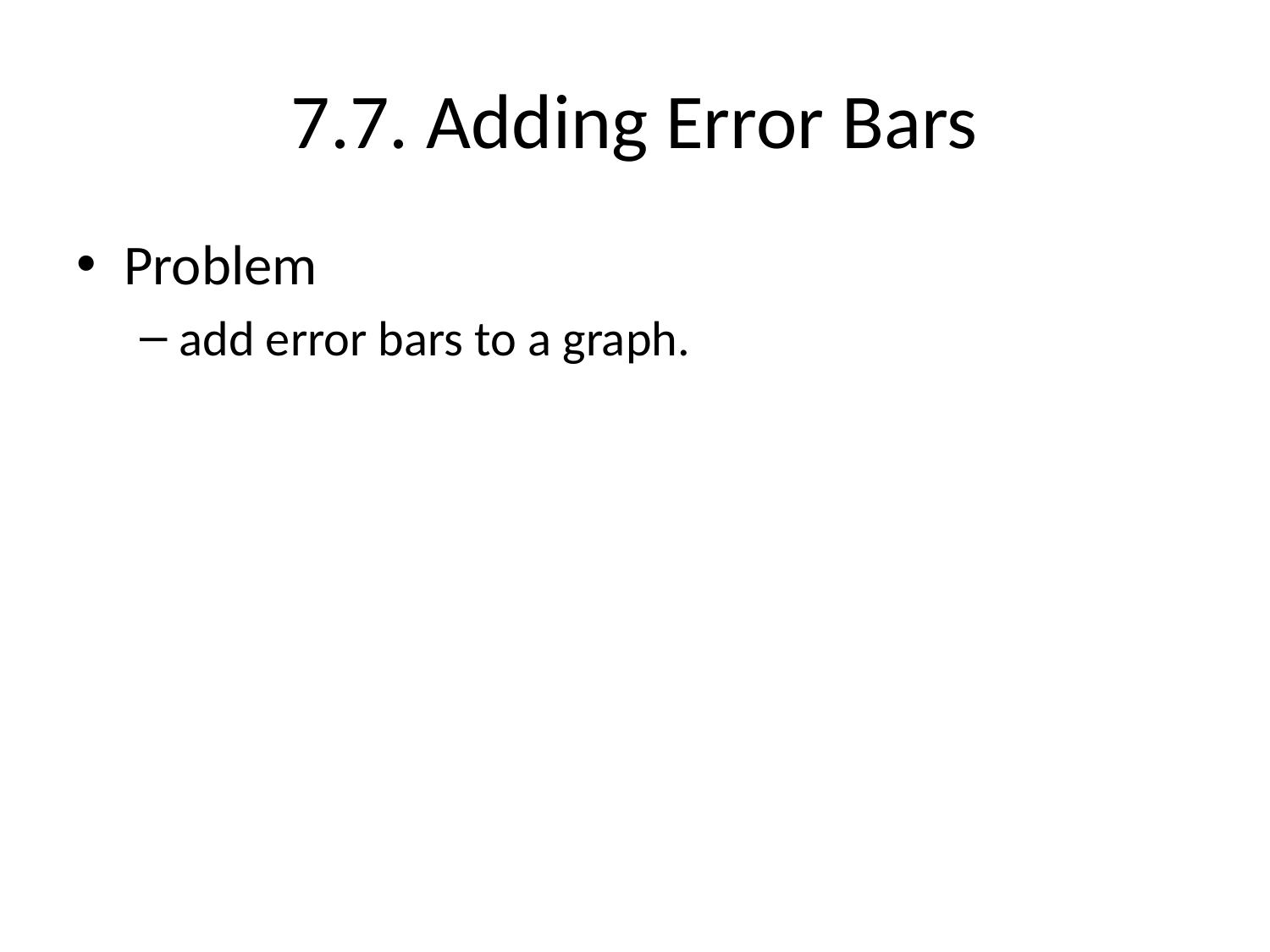

# 7.7. Adding Error Bars
Problem
add error bars to a graph.